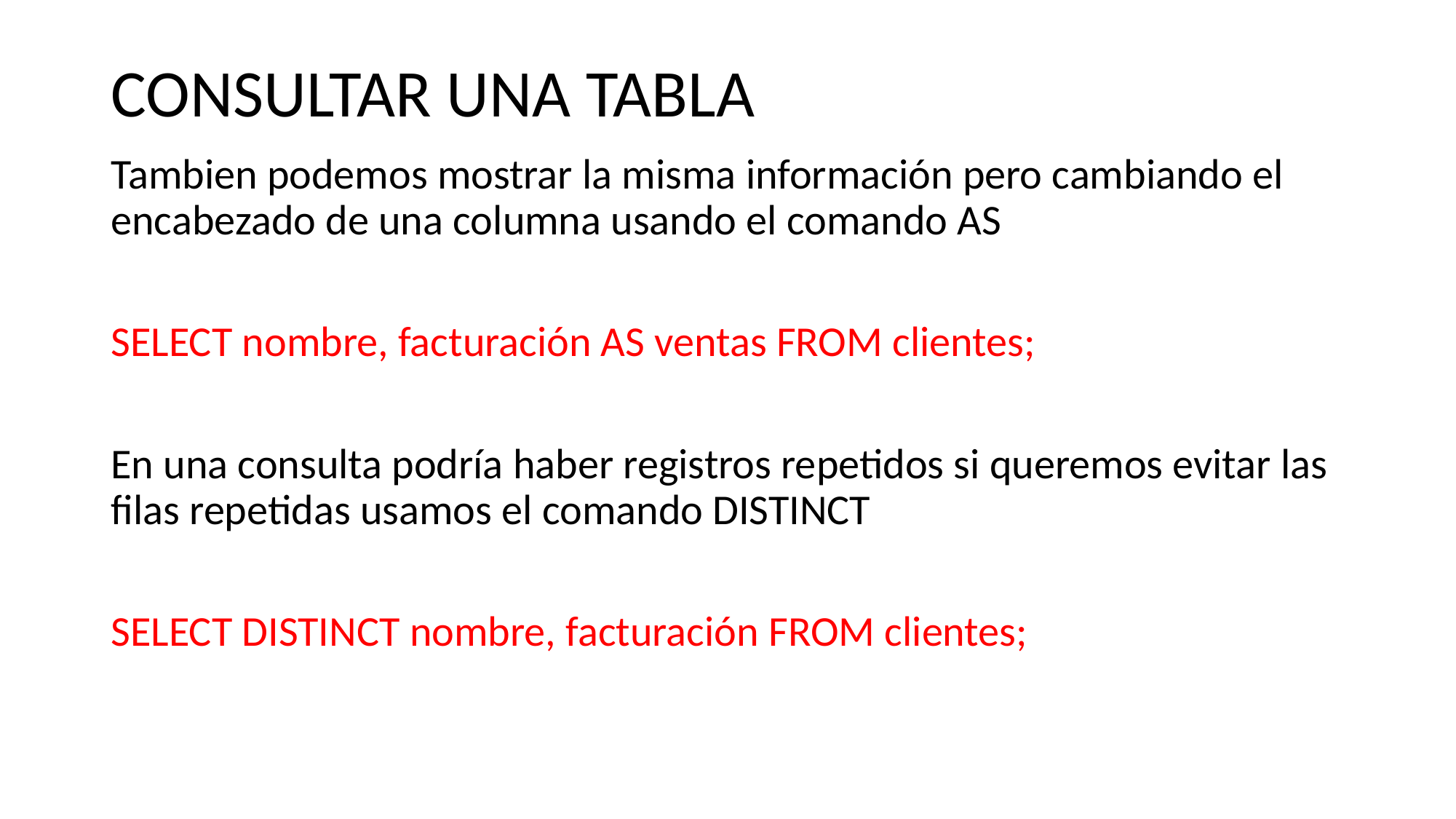

# CONSULTAR UNA TABLA
Tambien podemos mostrar la misma información pero cambiando el encabezado de una columna usando el comando AS

SELECT nombre, facturación AS ventas FROM clientes;

En una consulta podría haber registros repetidos si queremos evitar las filas repetidas usamos el comando DISTINCT

SELECT DISTINCT nombre, facturación FROM clientes;